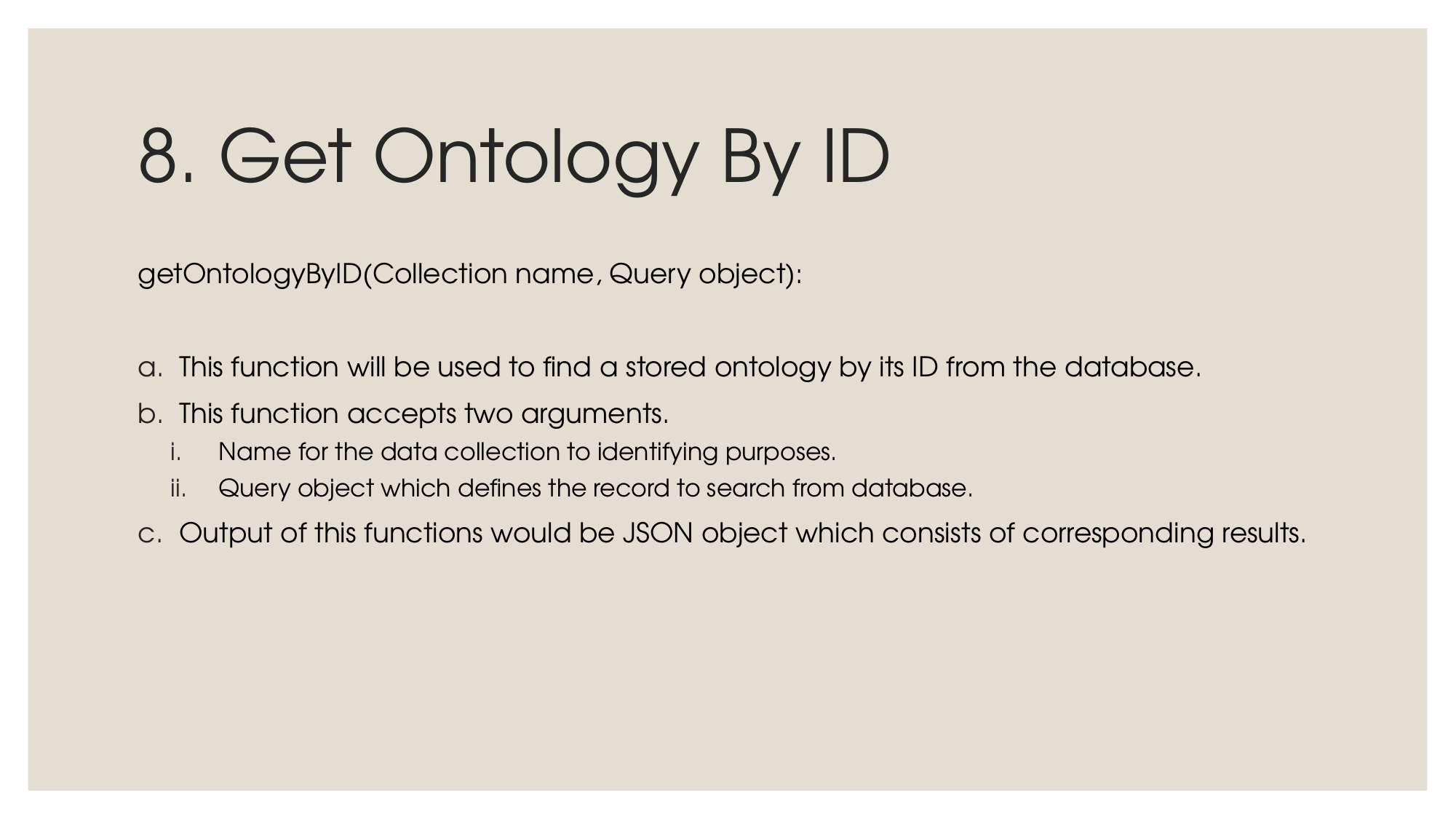

# 8. Get Ontology By ID
getOntologyByID(Collection name, Query object):

This function will be used to find a stored ontology by its ID from the database.
This function accepts two arguments.
Name for the data collection to identifying purposes.
Query object which defines the record to search from database.
Output of this functions would be JSON object which consists of corresponding results.